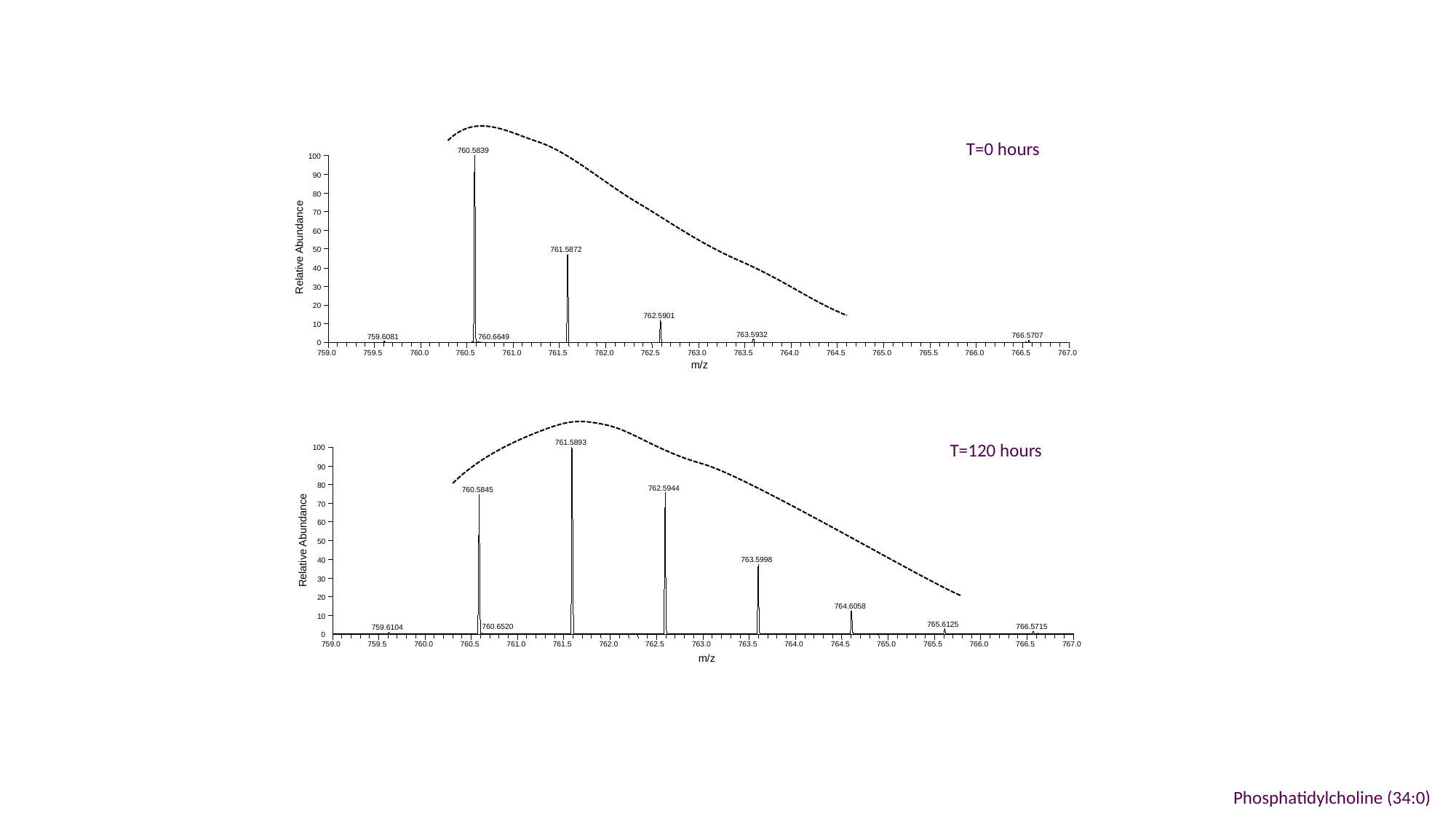

T=0 hours

760.5839
100

90

80

70

60

Relative Abundance
50
761.5872

40

30

20

762.5901
10

763.5932
766.5707
759.6081
760.6649
0

759.0
759.5
760.0
760.5
761.0
761.5
762.0
762.5
763.0
763.5
764.0
764.5
765.0
765.5
766.0
766.5
767.0
m/z

T=120 hours
761.5893
100

90

80
762.5944

760.5845
70

60

Relative Abundance
50

763.5998
40

30

20

764.6058
10

765.6125
766.5715
760.6520
759.6104
0

759.0
759.5
760.0
760.5
761.0
761.5
762.0
762.5
763.0
763.5
764.0
764.5
765.0
765.5
766.0
766.5
767.0
m/z
Phosphatidylcholine (34:0)